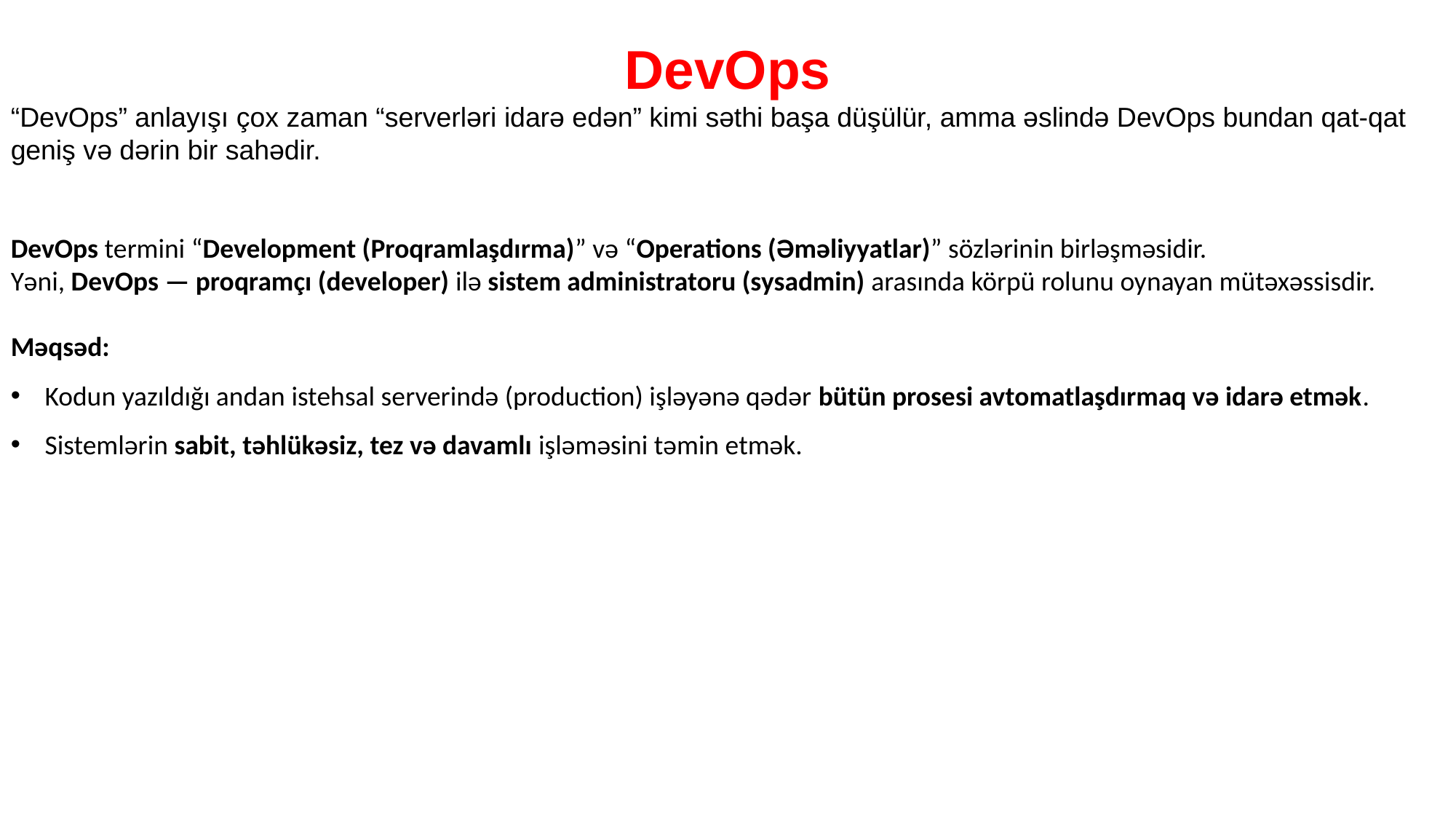

DevOps
“DevOps” anlayışı çox zaman “serverləri idarə edən” kimi səthi başa düşülür, amma əslində DevOps bundan qat-qat geniş və dərin bir sahədir.

DevOps termini “Development (Proqramlaşdırma)” və “Operations (Əməliyyatlar)” sözlərinin birləşməsidir.
Yəni, DevOps — proqramçı (developer) ilə sistem administratoru (sysadmin) arasında körpü rolunu oynayan mütəxəssisdir.

Məqsəd:
Kodun yazıldığı andan istehsal serverində (production) işləyənə qədər bütün prosesi avtomatlaşdırmaq və idarə etmək.
Sistemlərin sabit, təhlükəsiz, tez və davamlı işləməsini təmin etmək.